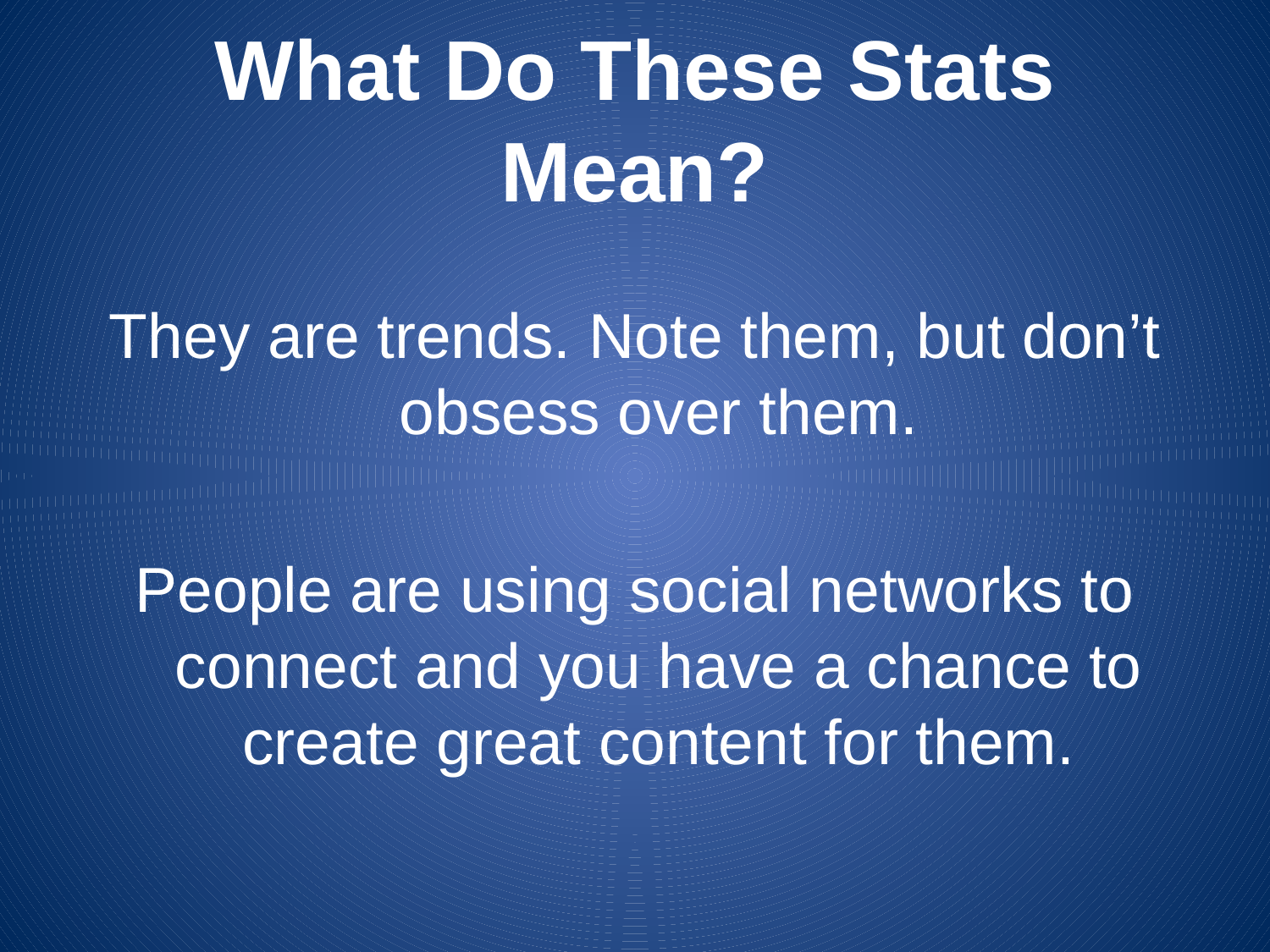

# What Do These Stats Mean?
They are trends. Note them, but don’t obsess over them.

People are using social networks to connect and you have a chance to create great content for them.